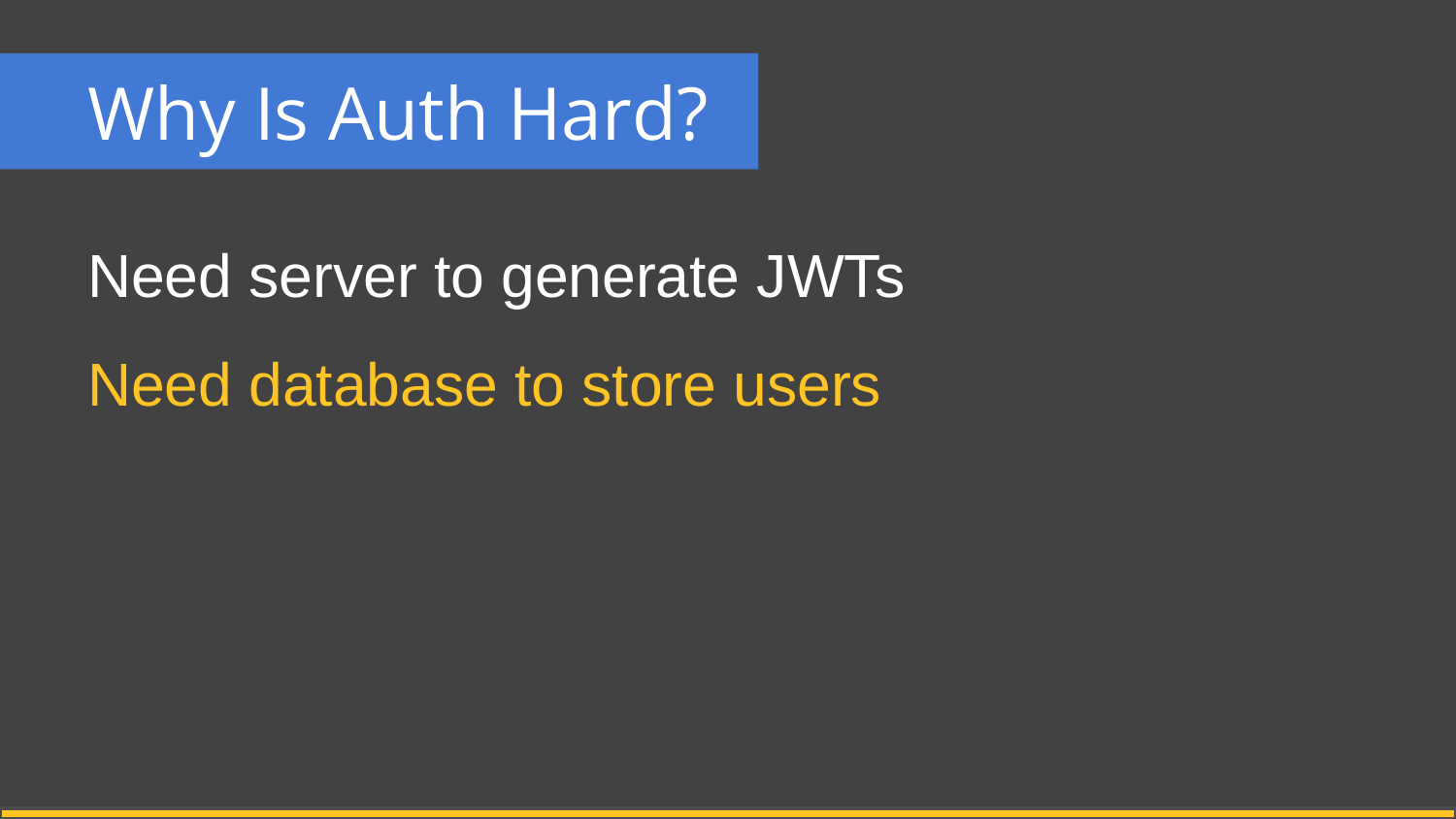

# Why Is Auth Hard?

Need server to generate JWTs
Need database to store users